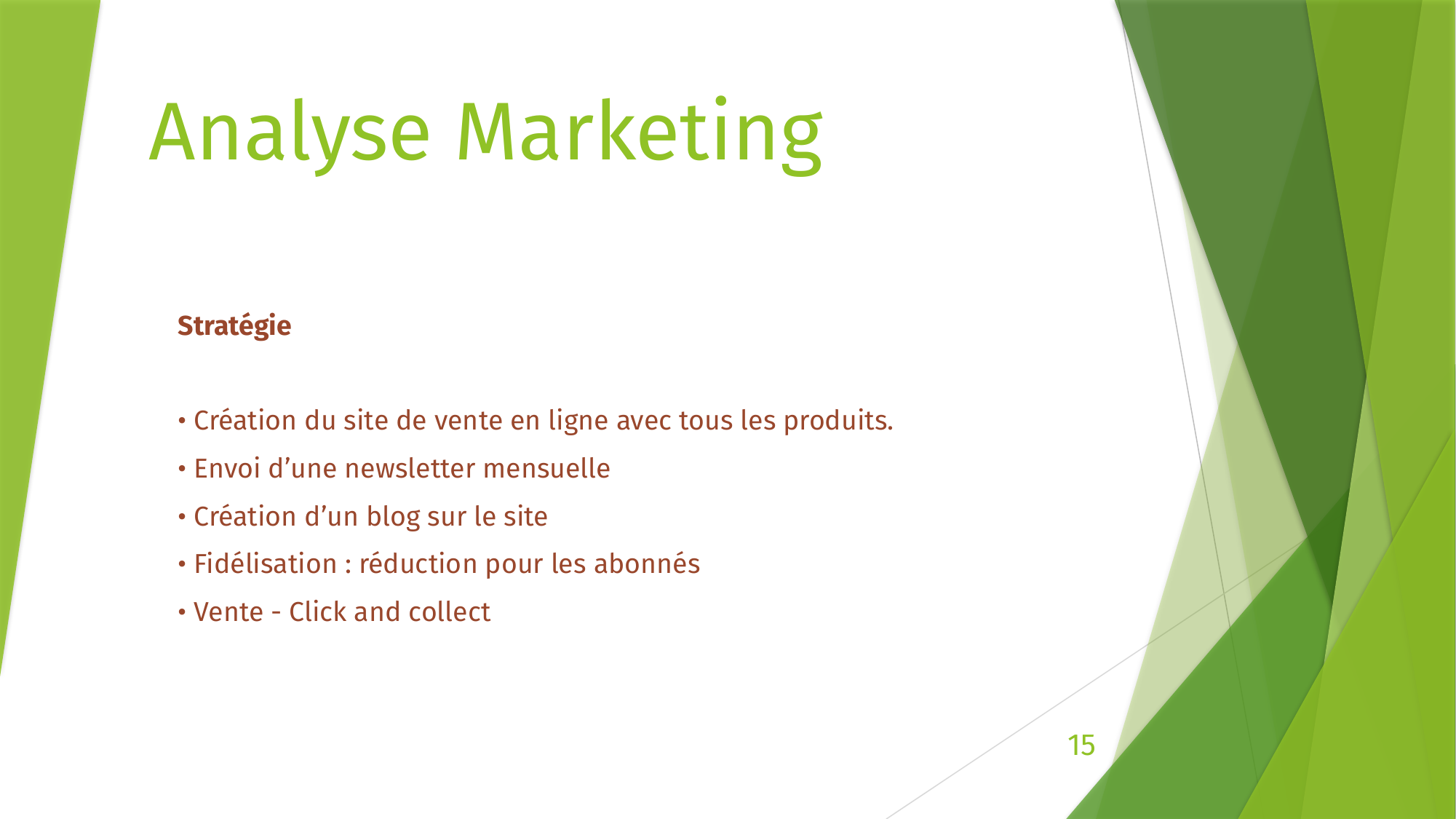

# Analyse Marketing
Stratégie

• Création du site de vente en ligne avec tous les produits.
• Envoi d’une newsletter mensuelle
• Création d’un blog sur le site
• Fidélisation : réduction pour les abonnés
• Vente - Click and collect
15